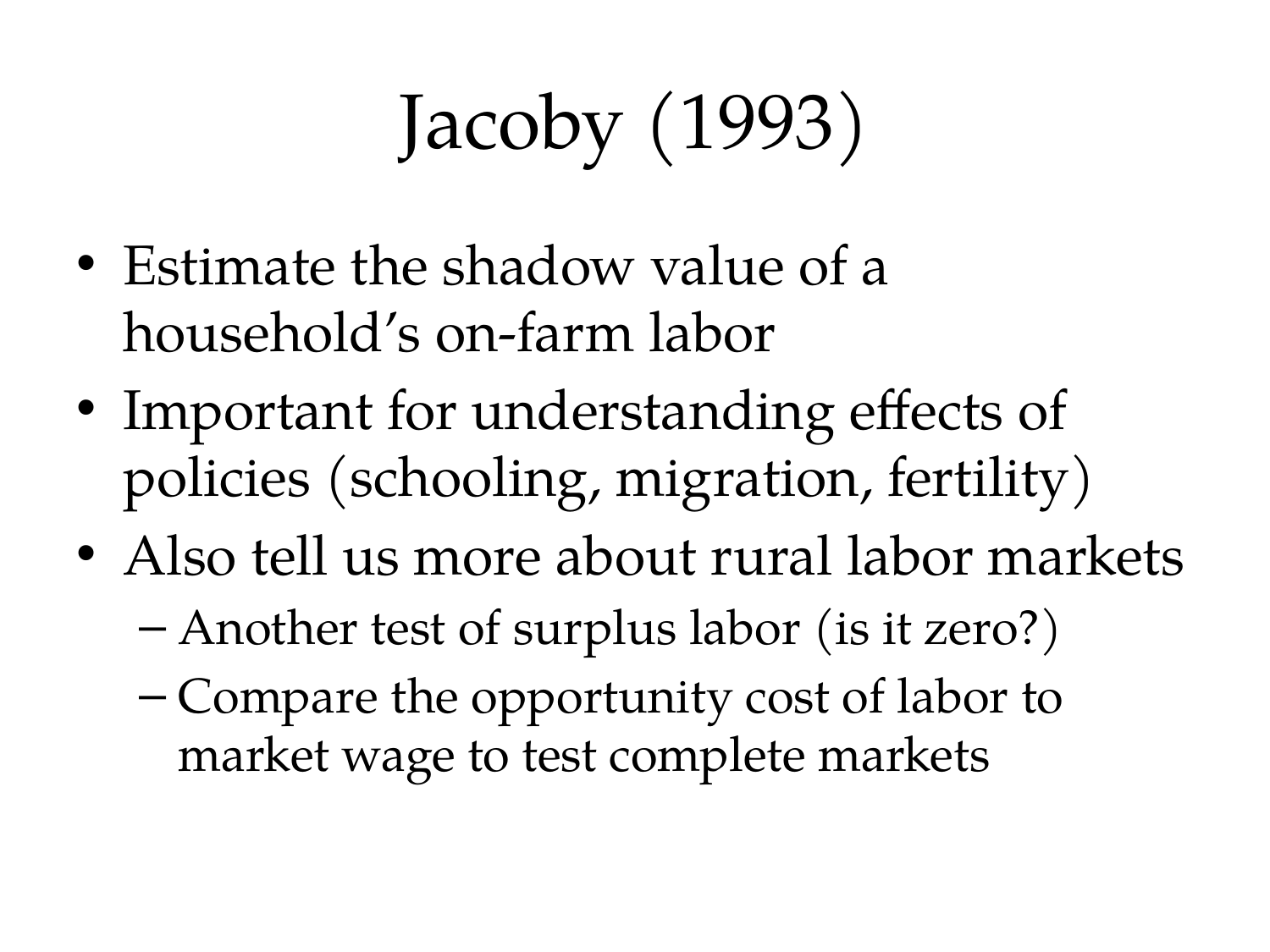

# Jacoby (1993)
Estimate the shadow value of a household’s on-farm labor
Important for understanding effects of policies (schooling, migration, fertility)
Also tell us more about rural labor markets
Another test of surplus labor (is it zero?)
Compare the opportunity cost of labor to market wage to test complete markets